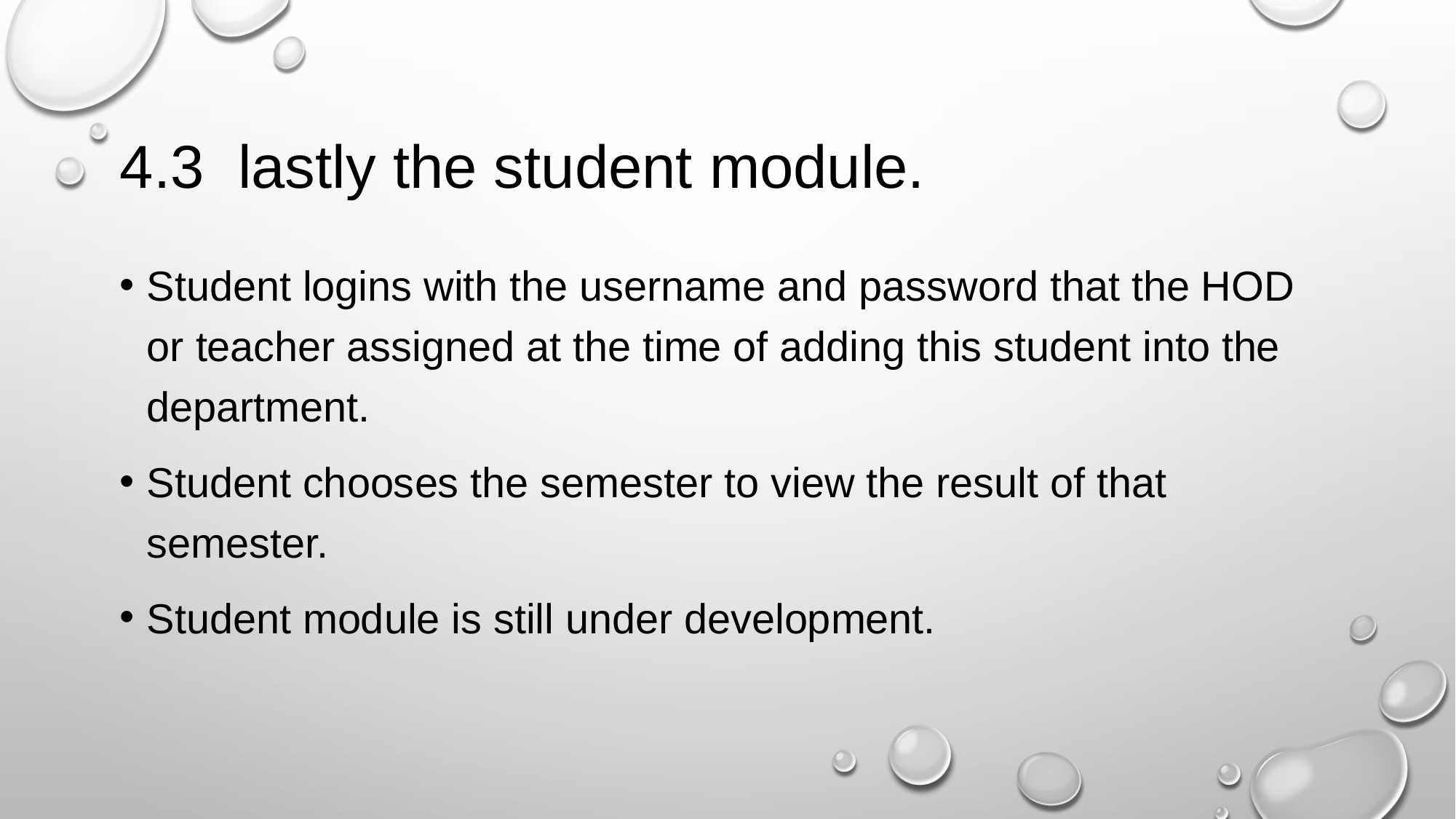

# 4.3  lastly the student module.
Student logins with the username and password that the HOD or teacher assigned at the time of adding this student into the department.
Student chooses the semester to view the result of that semester.
Student module is still under development.